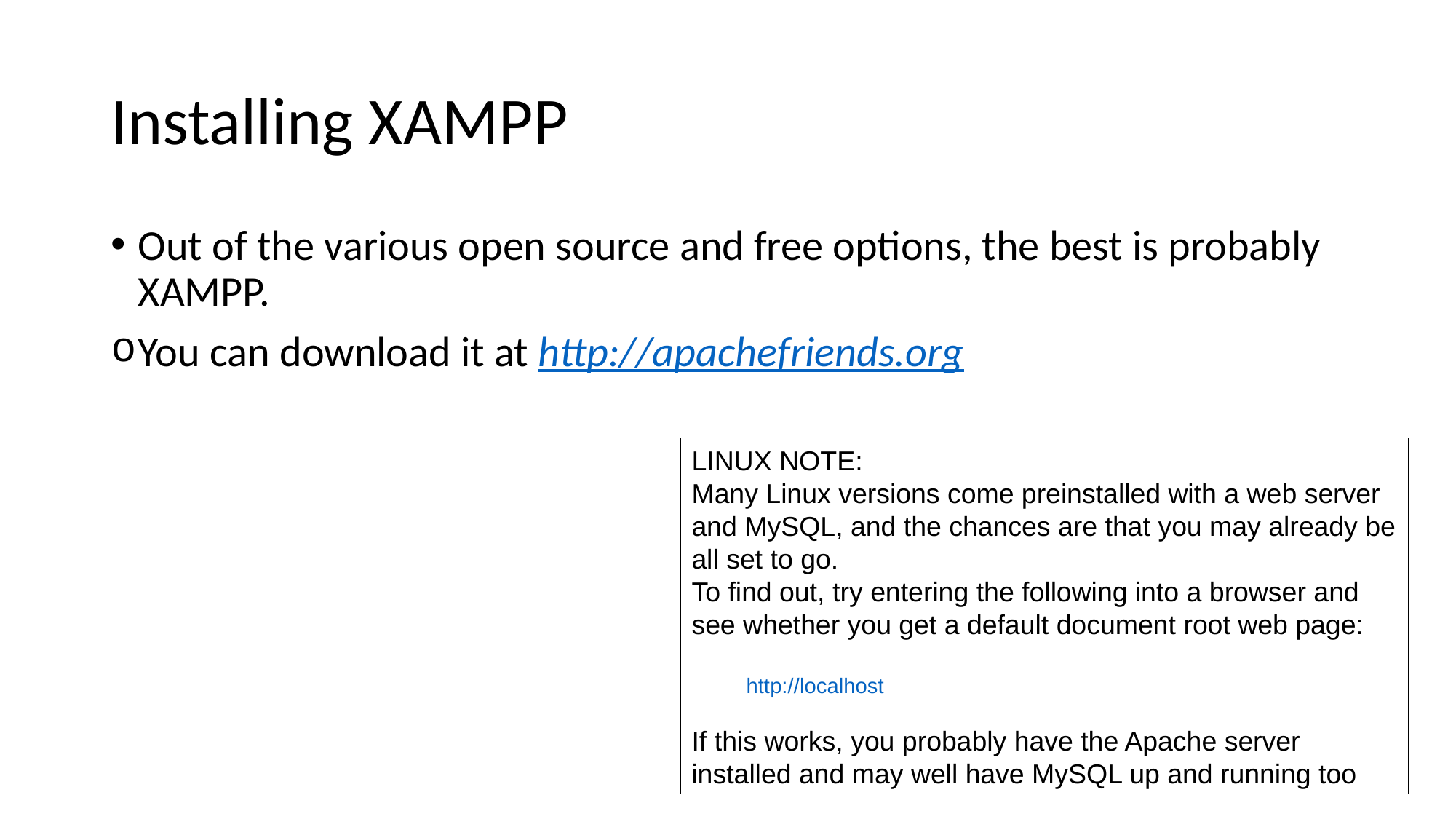

# Installing XAMPP
Out of the various open source and free options, the best is probably XAMPP.
You can download it at http://apachefriends.org

LINUX NOTE:
Many Linux versions come preinstalled with a web server and MySQL, and the chances are that you may already be all set to go.
To find out, try entering the following into a browser and see whether you get a default document root web page:

http://localhost

If this works, you probably have the Apache server installed and may well have MySQL up and running too